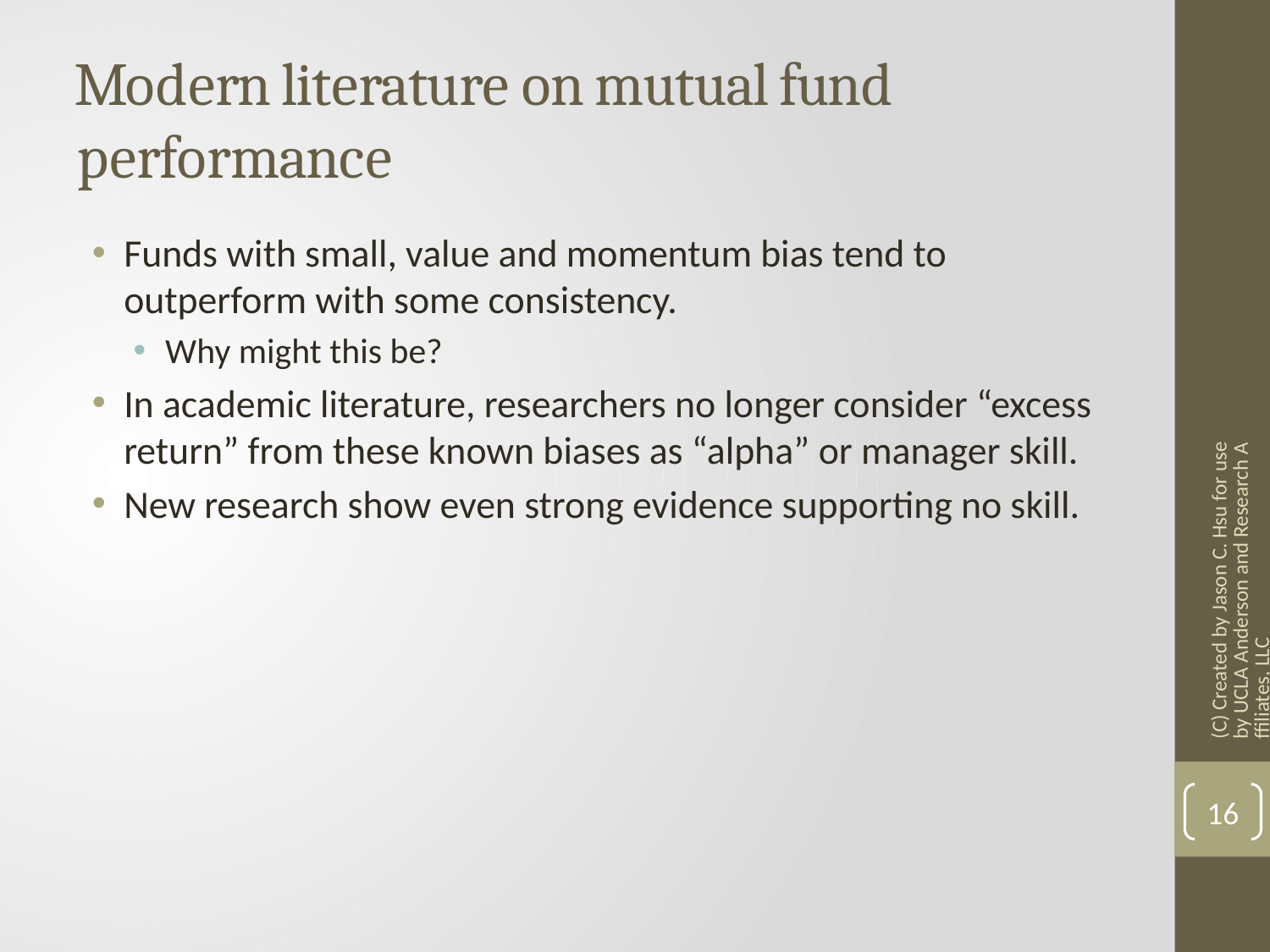

# Modern literature on mutual fund performance
Funds with small, value and momentum bias tend to outperform with some consistency.
Why might this be?
In academic literature, researchers no longer consider “excess return” from these known biases as “alpha” or manager skill.
New research show even strong evidence supporting no skill.
(C) Created by Jason C. Hsu for use by UCLA Anderson and Research Affiliates, LLC
16